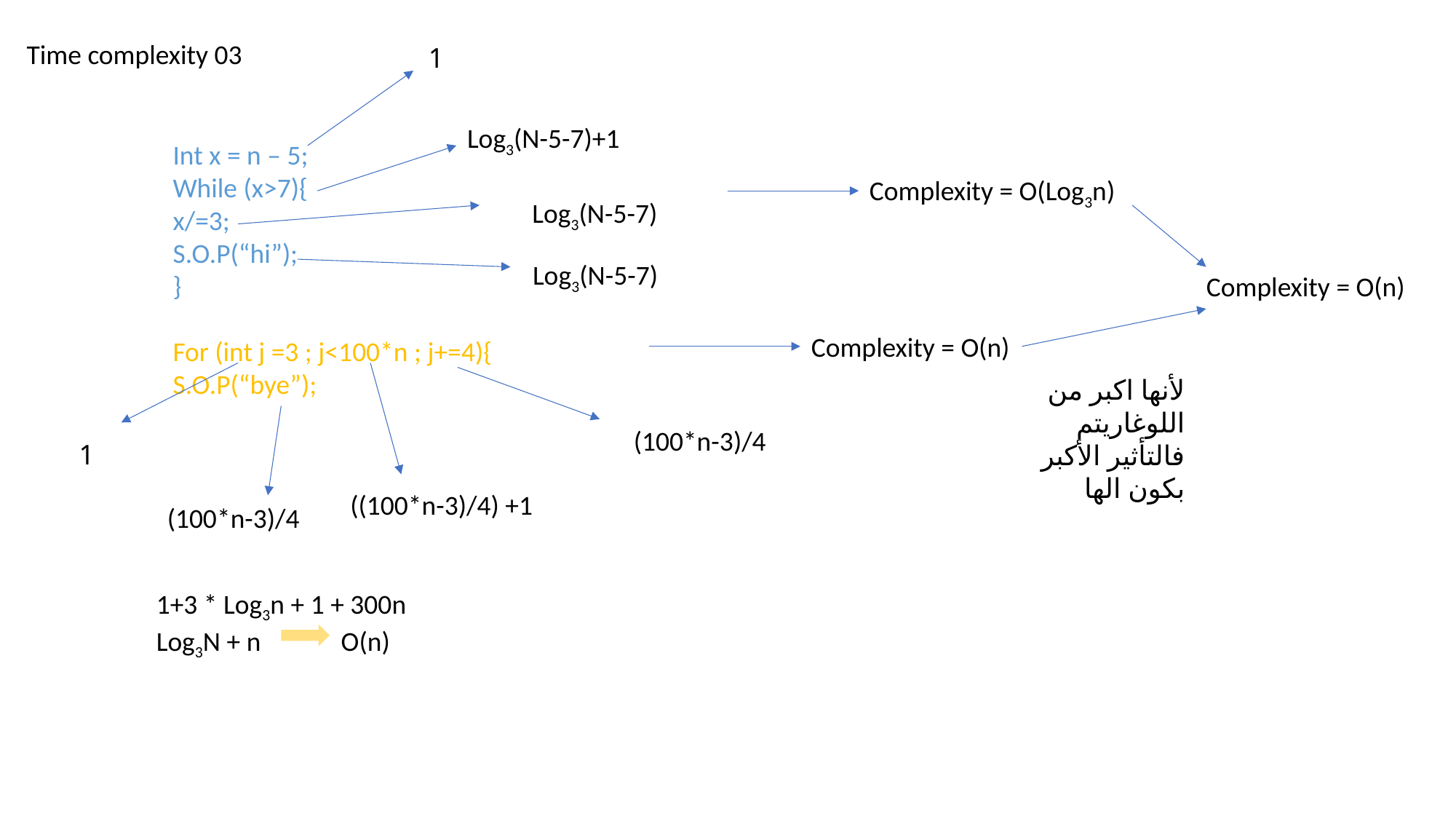

Time complexity 03
1
Log3(N-5-7)+1
Int x = n – 5;
While (x>7){
x/=3;
S.O.P(“hi”);
}
Complexity = O(Log3n)
Log3(N-5-7)
Log3(N-5-7)
Complexity = O(n)
Complexity = O(n)
For (int j =3 ; j<100*n ; j+=4){
S.O.P(“bye”);
لأنها اكبر من اللوغاريتم فالتأثير الأكبر بكون الها
(100*n-3)/4
1
((100*n-3)/4) +1
(100*n-3)/4
1+3 * Log3n + 1 + 300n
Log3N + n             O(n)